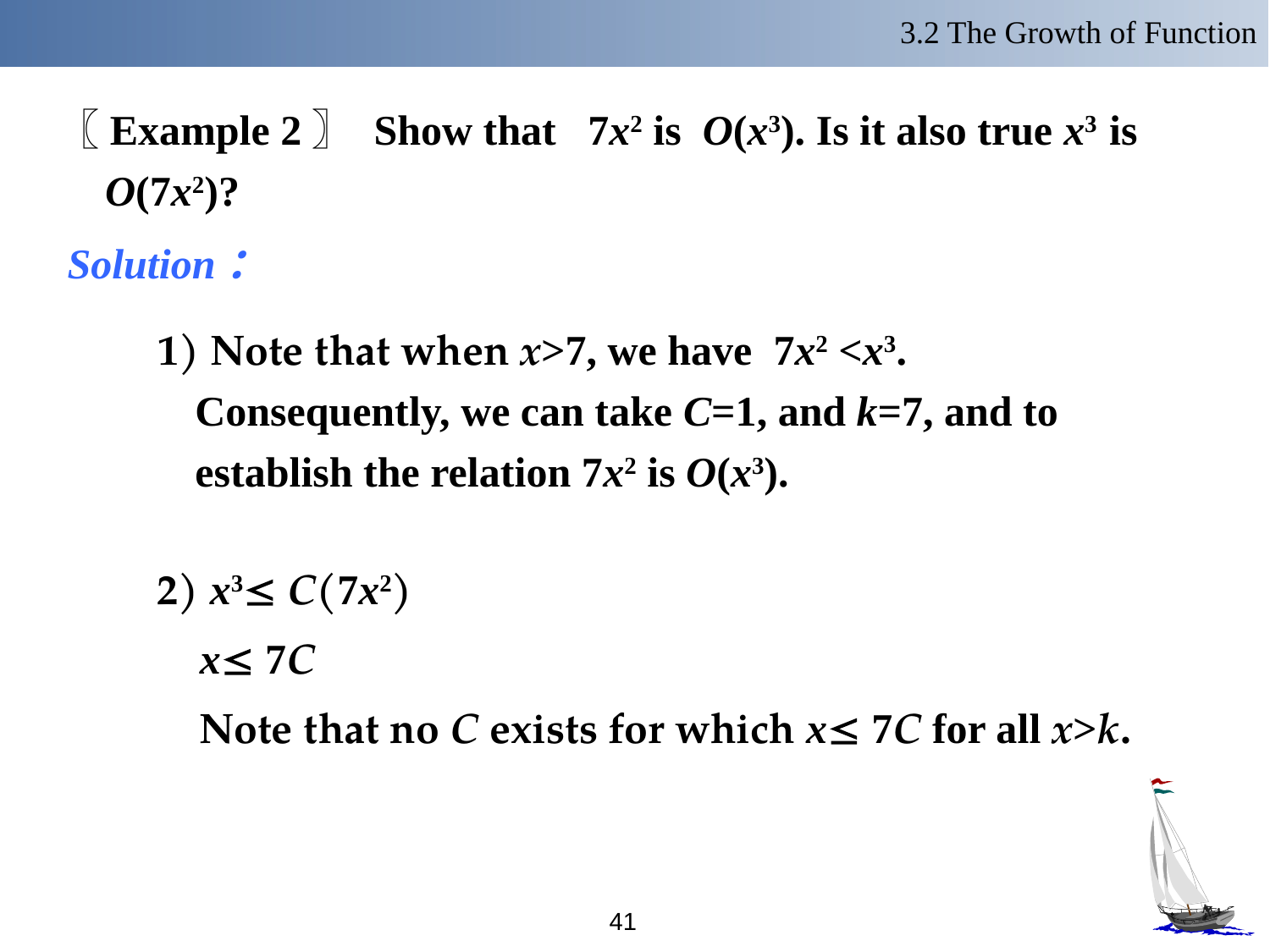

3.2 The Growth of Function
〖Example 2〗 Show that   7x2 is  O(x3). Is it also true x3  is O(7x2)?
Solution：
 1) Note that when x>7, we have  7x2 <x3. Consequently, we can take C=1, and k=7, and to establish the relation 7x2 is O(x3).
2) x3≤ C(7x2)
    x≤ 7C
    Note that no C exists for which x≤ 7C for all x>k.
41